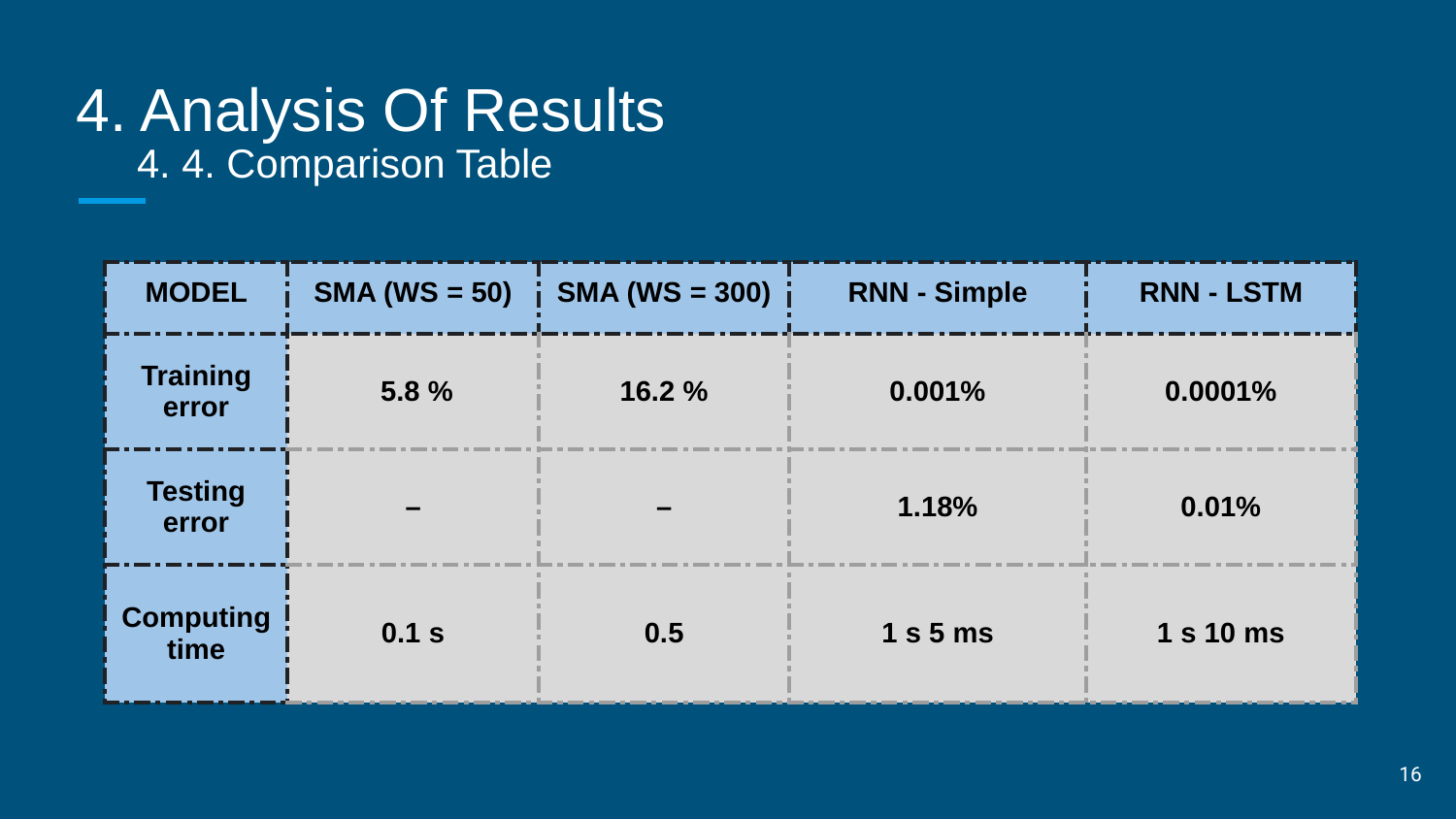

# 4. Analysis Of Results
4. 4. Comparison Table
| MODEL | SMA (WS = 50) | SMA (WS = 300) | RNN - Simple | RNN - LSTM |
| --- | --- | --- | --- | --- |
| Training error | 5.8 % | 16.2 % | 0.001% | 0.0001% |
| Testing error | – | – | 1.18% | 0.01% |
| Computing time | 0.1 s | 0.5 | 1 s 5 ms | 1 s 10 ms |
16